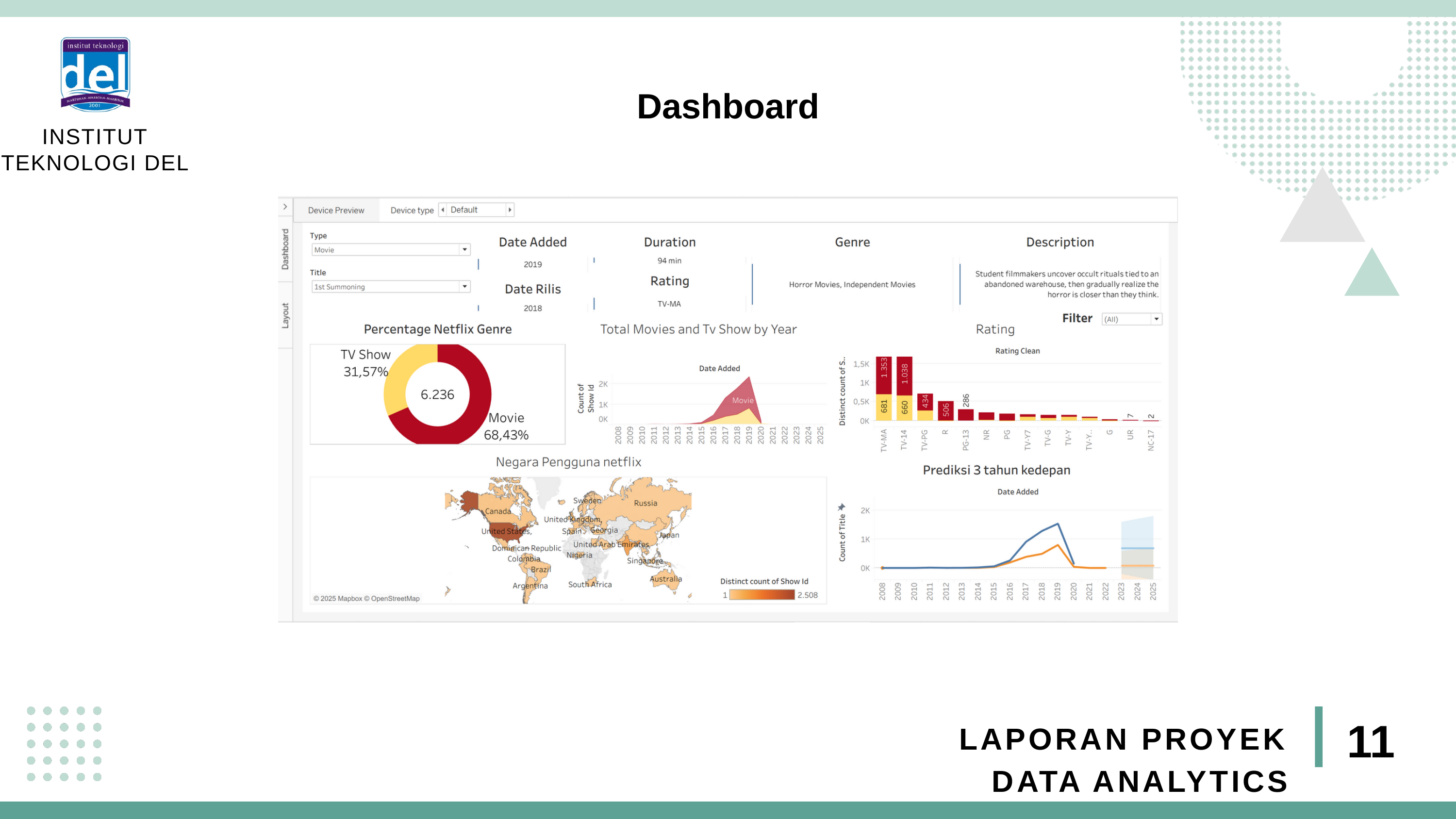

INSTITUT TEKNOLOGI DEL
Dashboard

11

LAPORAN PROYEK DATA ANALYTICS